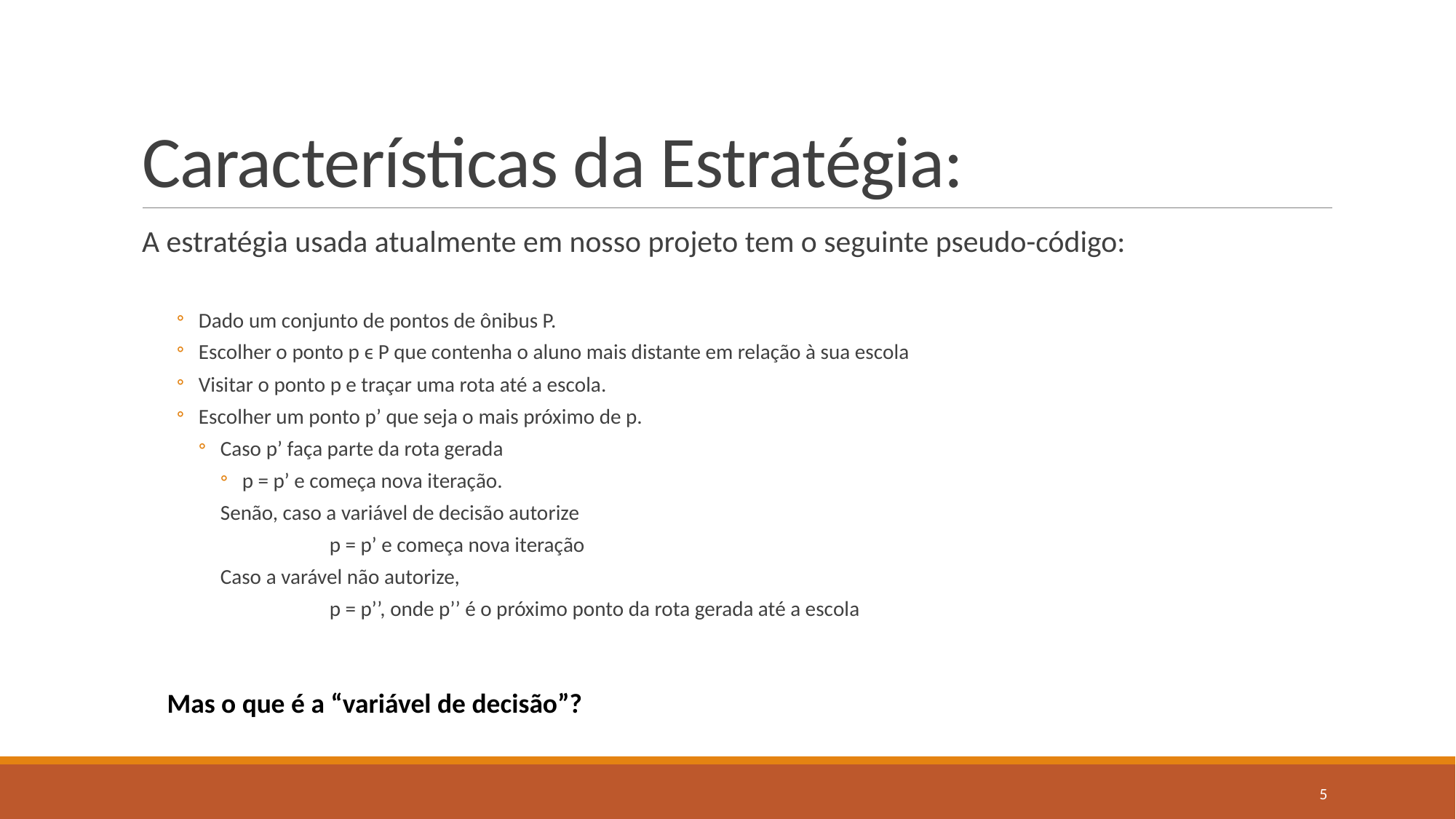

# Características da Estratégia:
A estratégia usada atualmente em nosso projeto tem o seguinte pseudo-código:

Dado um conjunto de pontos de ônibus P.
Escolher o ponto p ϵ P que contenha o aluno mais distante em relação à sua escola
Visitar o ponto p e traçar uma rota até a escola.
Escolher um ponto p’ que seja o mais próximo de p.
Caso p’ faça parte da rota gerada
p = p’ e começa nova iteração.
Senão, caso a variável de decisão autorize
	p = p’ e começa nova iteração
Caso a varável não autorize,
	p = p’’, onde p’’ é o próximo ponto da rota gerada até a escola

  Mas o que é a “variável de decisão”?
5